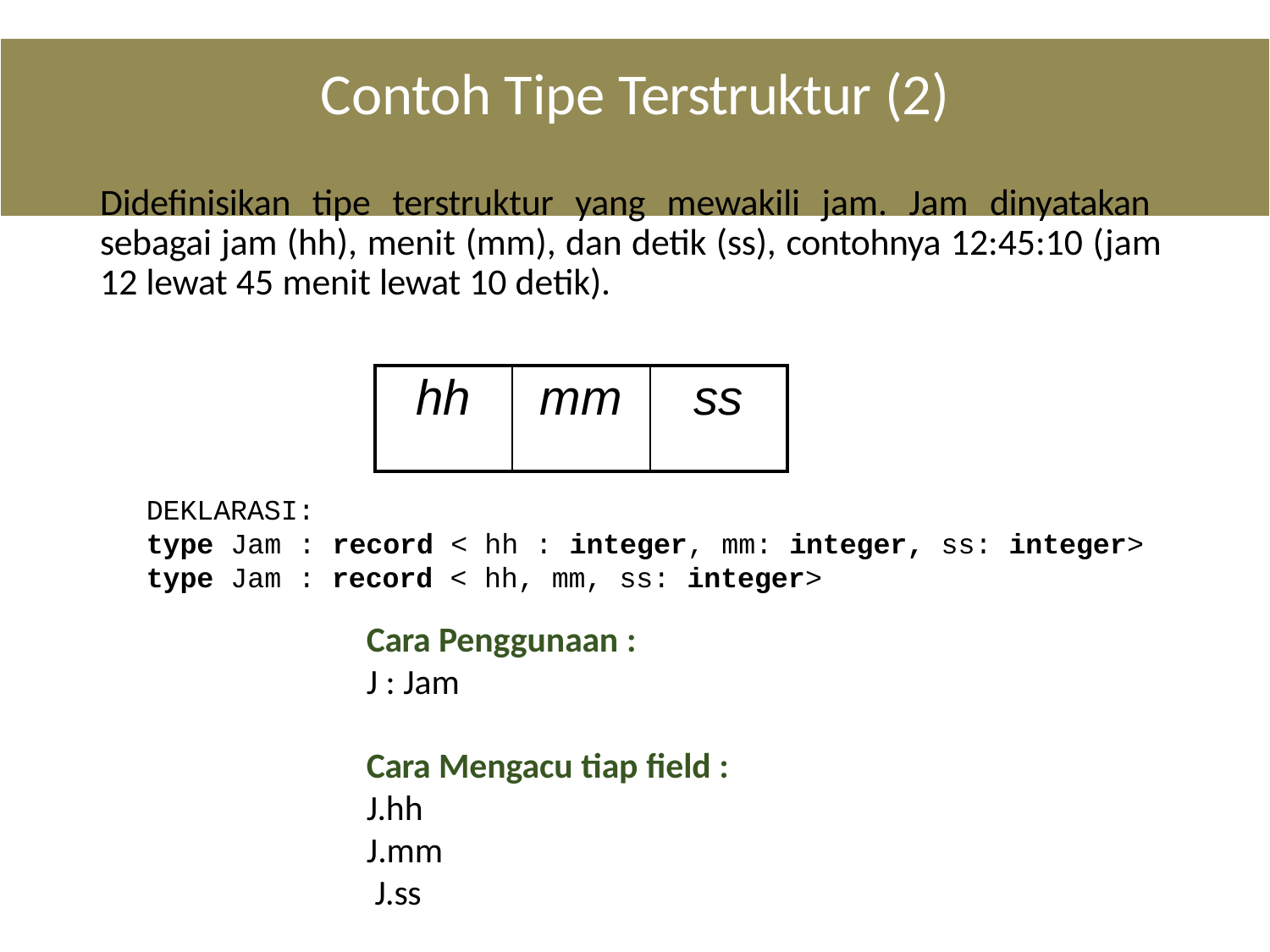

# Contoh Tipe Terstruktur (2)
Didefinisikan tipe terstruktur yang mewakili jam. Jam dinyatakan  sebagai jam (hh), menit (mm), dan detik (ss), contohnya 12:45:10 (jam  12 lewat 45 menit lewat 10 detik).
| hh | mm | ss |
| --- | --- | --- |
DEKLARASI:
type Jam : record < hh : integer, mm: integer, ss: integer>
type Jam : record < hh, mm, ss: integer>
Cara Penggunaan :
J : Jam

Cara Mengacu tiap field :
J.hh  J.mm  J.ss